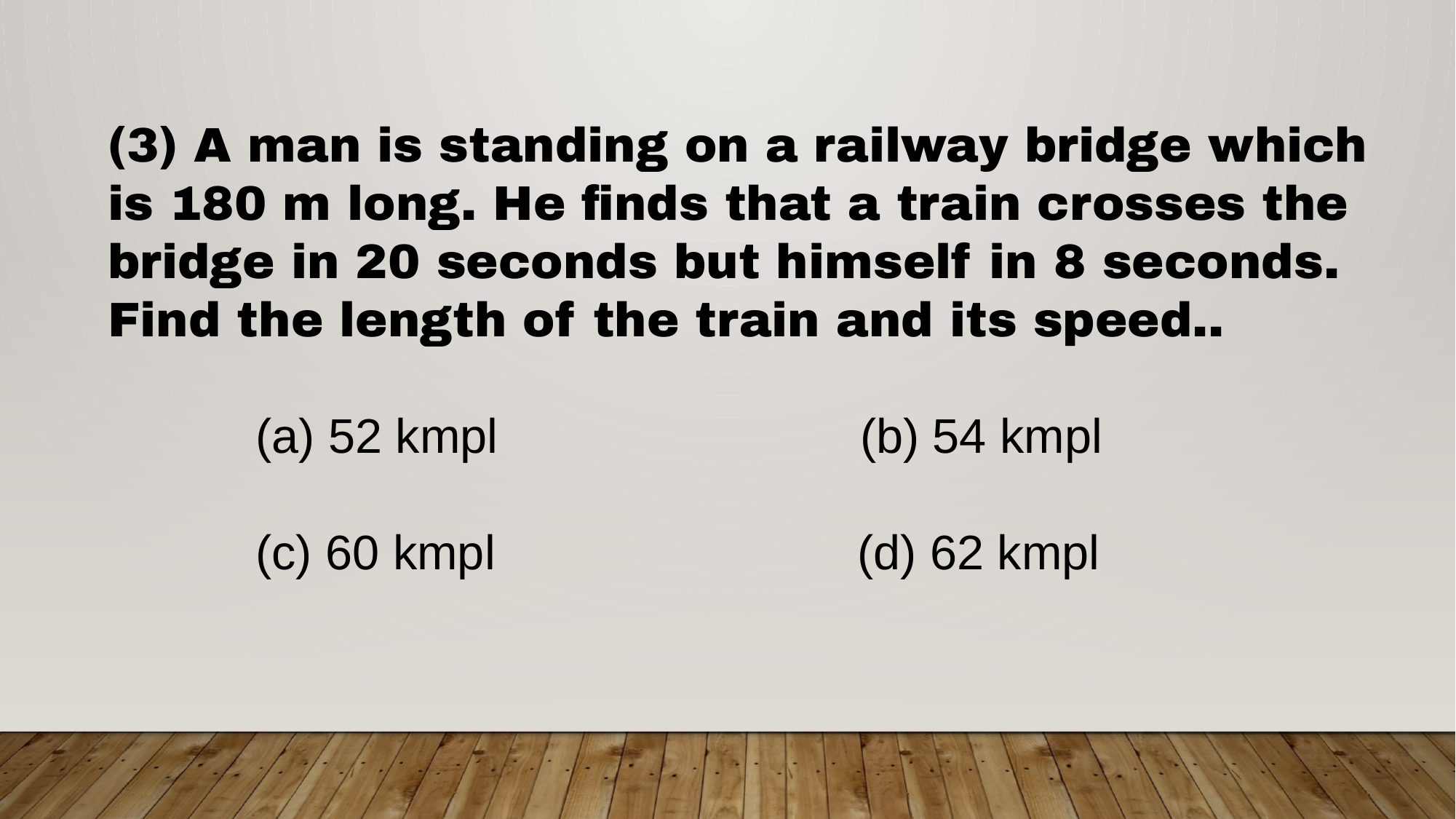

(3) A man is standing on a railway bridge which is 180 m long. He finds that a train crosses the bridge in 20 seconds but himself in 8 seconds. Find the length of the train and its speed..

           (a) 52 kmpl                           (b) 54 kmpl

           (c) 60 kmpl                           (d) 62 kmpl